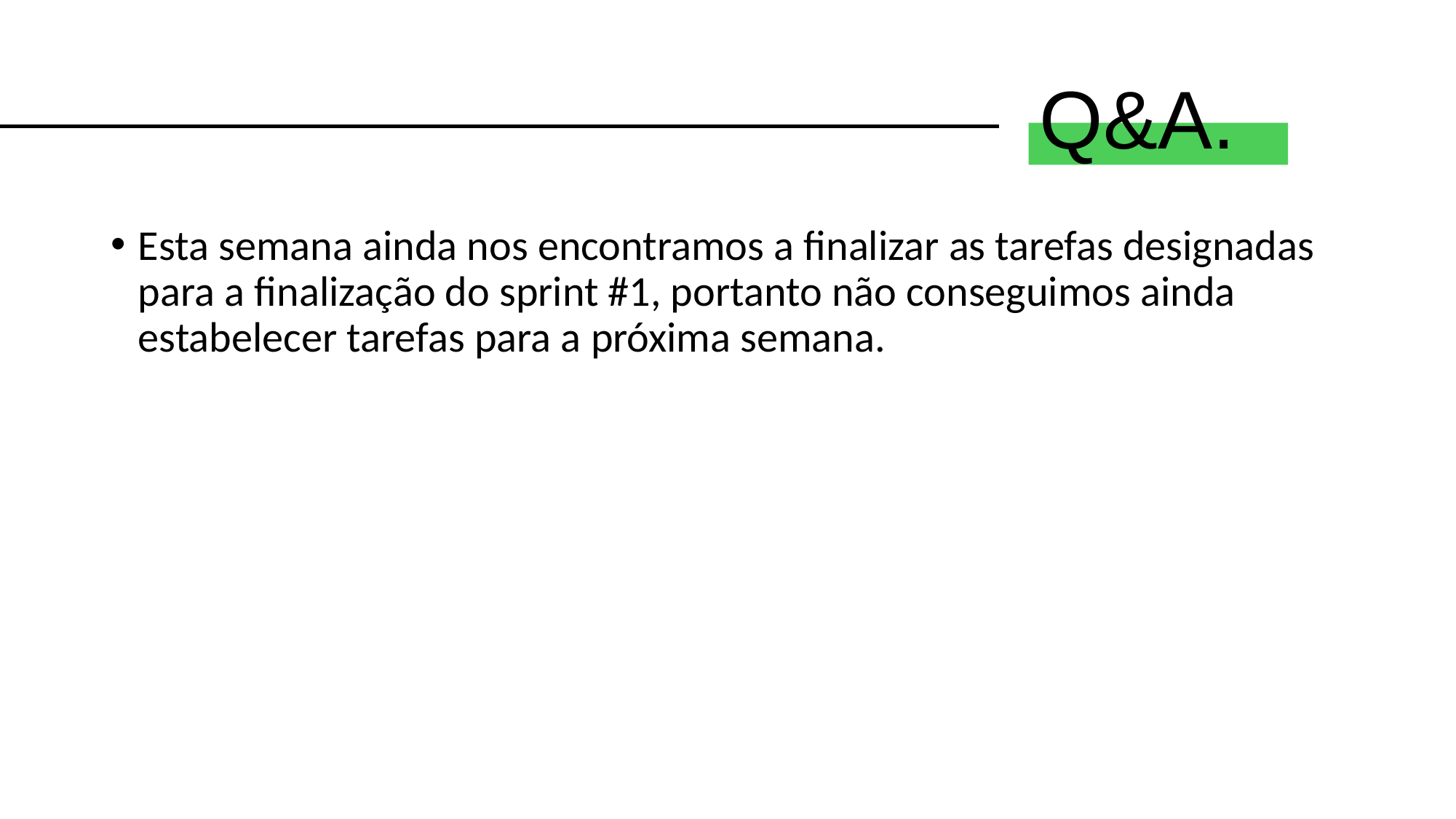

# Q&A.

Esta semana ainda nos encontramos a finalizar as tarefas designadas para a finalização do sprint #1, portanto não conseguimos ainda estabelecer tarefas para a próxima semana.